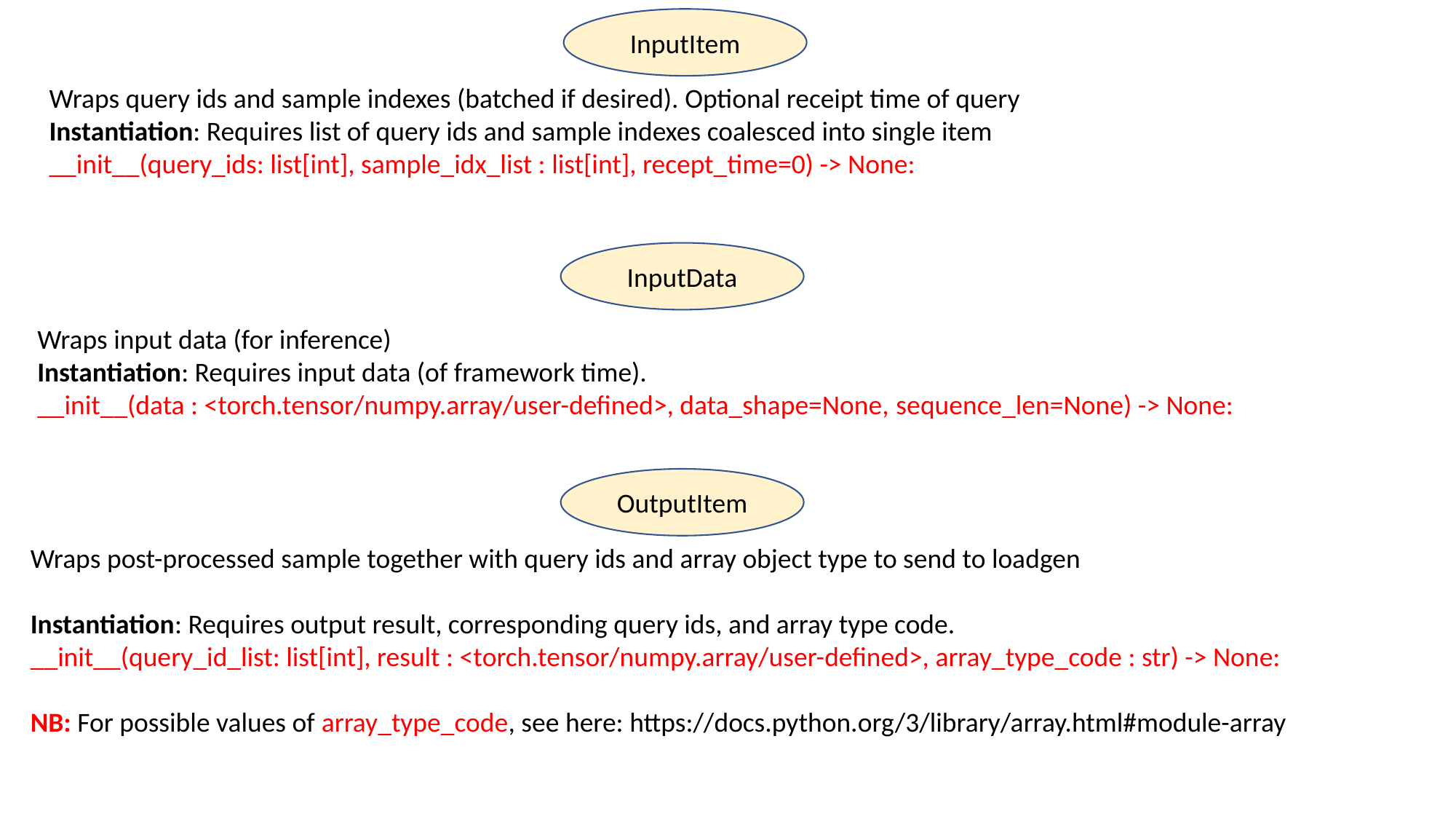

InputItem
Wraps query ids and sample indexes (batched if desired). Optional receipt time of query
Instantiation: Requires list of query ids and sample indexes coalesced into single item
__init__(query_ids: list[int], sample_idx_list : list[int], recept_time=0) -> None:
InputData
Wraps input data (for inference)
Instantiation: Requires input data (of framework time).
__init__(data : <torch.tensor/numpy.array/user-defined>, data_shape=None, sequence_len=None) -> None:
OutputItem
Wraps post-processed sample together with query ids and array object type to send to loadgen

Instantiation: Requires output result, corresponding query ids, and array type code.
__init__(query_id_list: list[int], result : <torch.tensor/numpy.array/user-defined>, array_type_code : str) -> None:
NB: For possible values of array_type_code, see here: https://docs.python.org/3/library/array.html#module-array